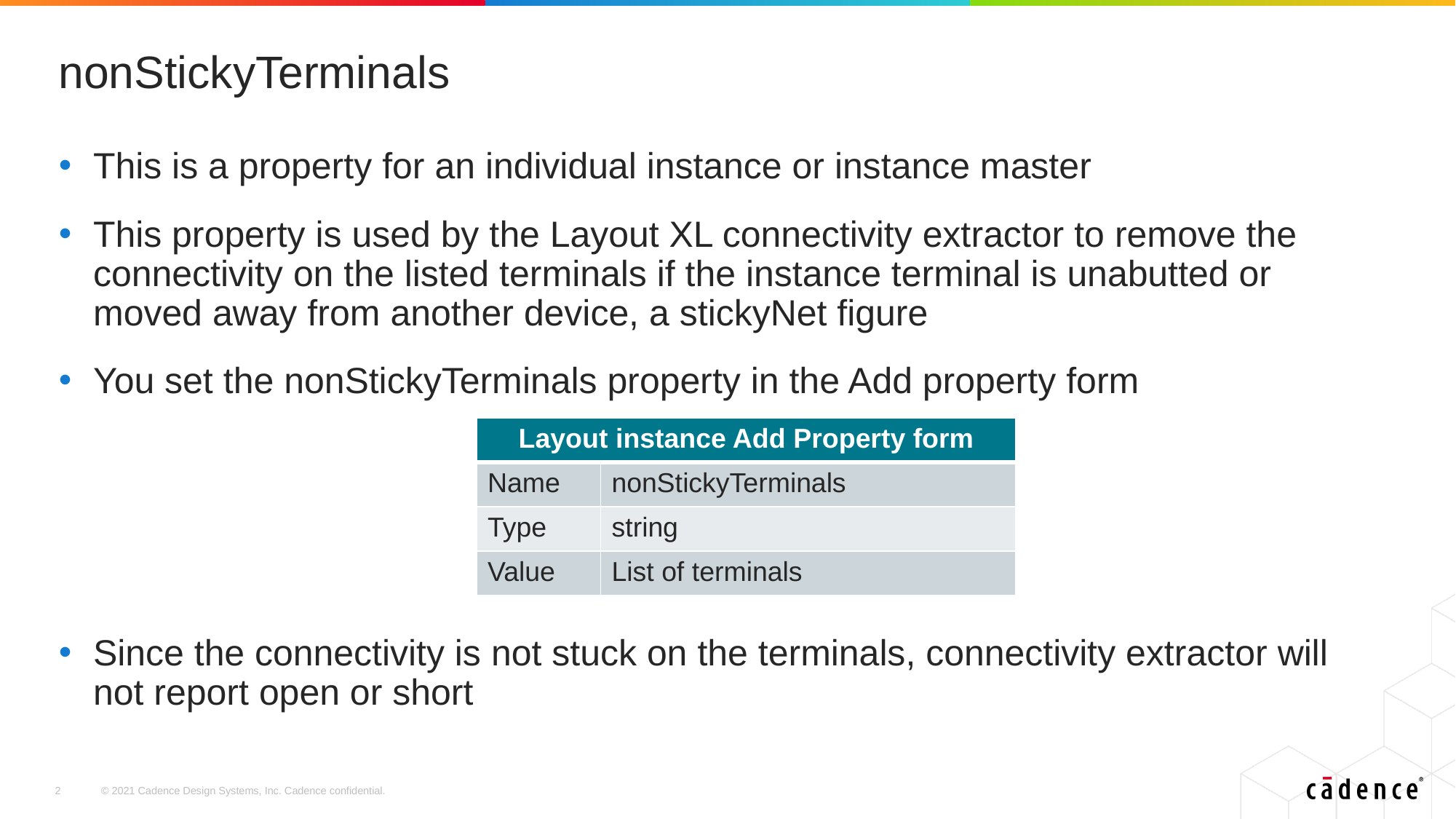

# nonStickyTerminals
This is a property for an individual instance or instance master
This property is used by the Layout XL connectivity extractor to remove the connectivity on the listed terminals if the instance terminal is unabutted or moved away from another device, a stickyNet figure
You set the nonStickyTerminals property in the Add property form

Since the connectivity is not stuck on the terminals, connectivity extractor will not report open or short
| Layout instance Add Property form |  |
| --- | --- |
| Name | nonStickyTerminals |
| Type | string |
| Value | List of terminals |